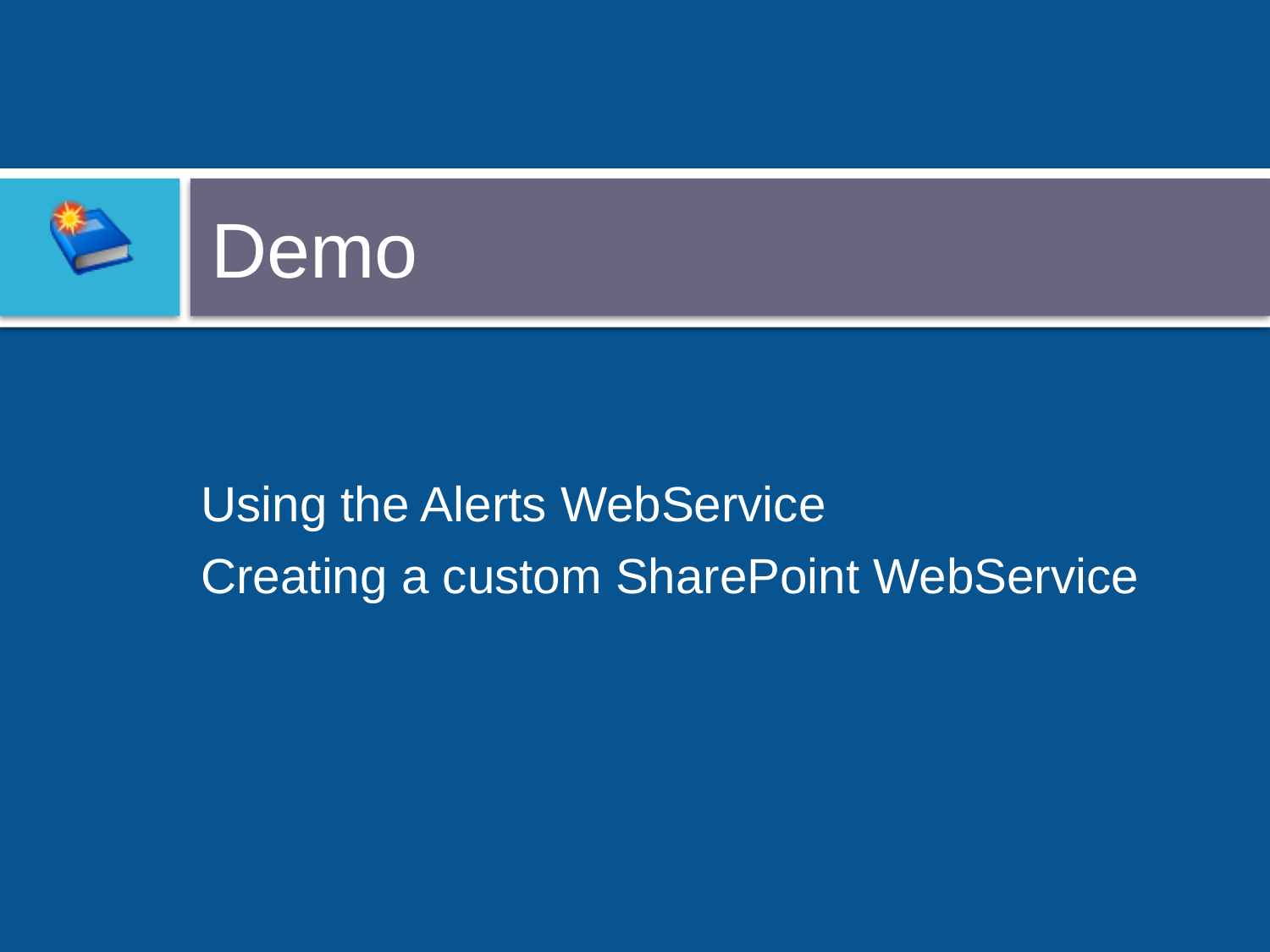

# Demo
Using the Alerts WebService
Creating a custom SharePoint WebService